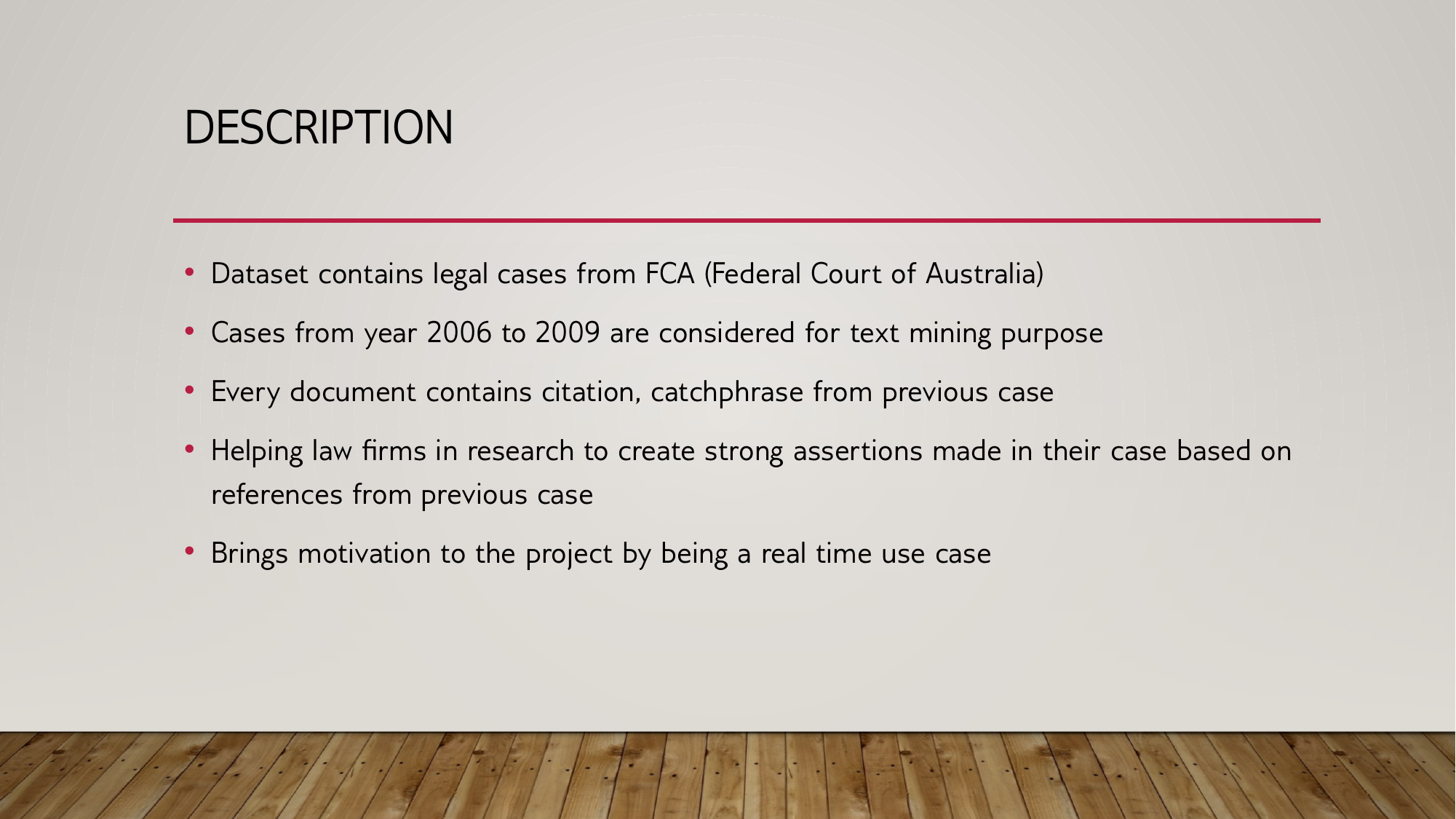

# Description
Dataset contains legal cases from FCA (Federal Court of Australia)
Cases from year 2006 to 2009 are considered for text mining purpose
Every document contains citation, catchphrase from previous case
Helping law firms in research to create strong assertions made in their case based on references from previous case
Brings motivation to the project by being a real time use case